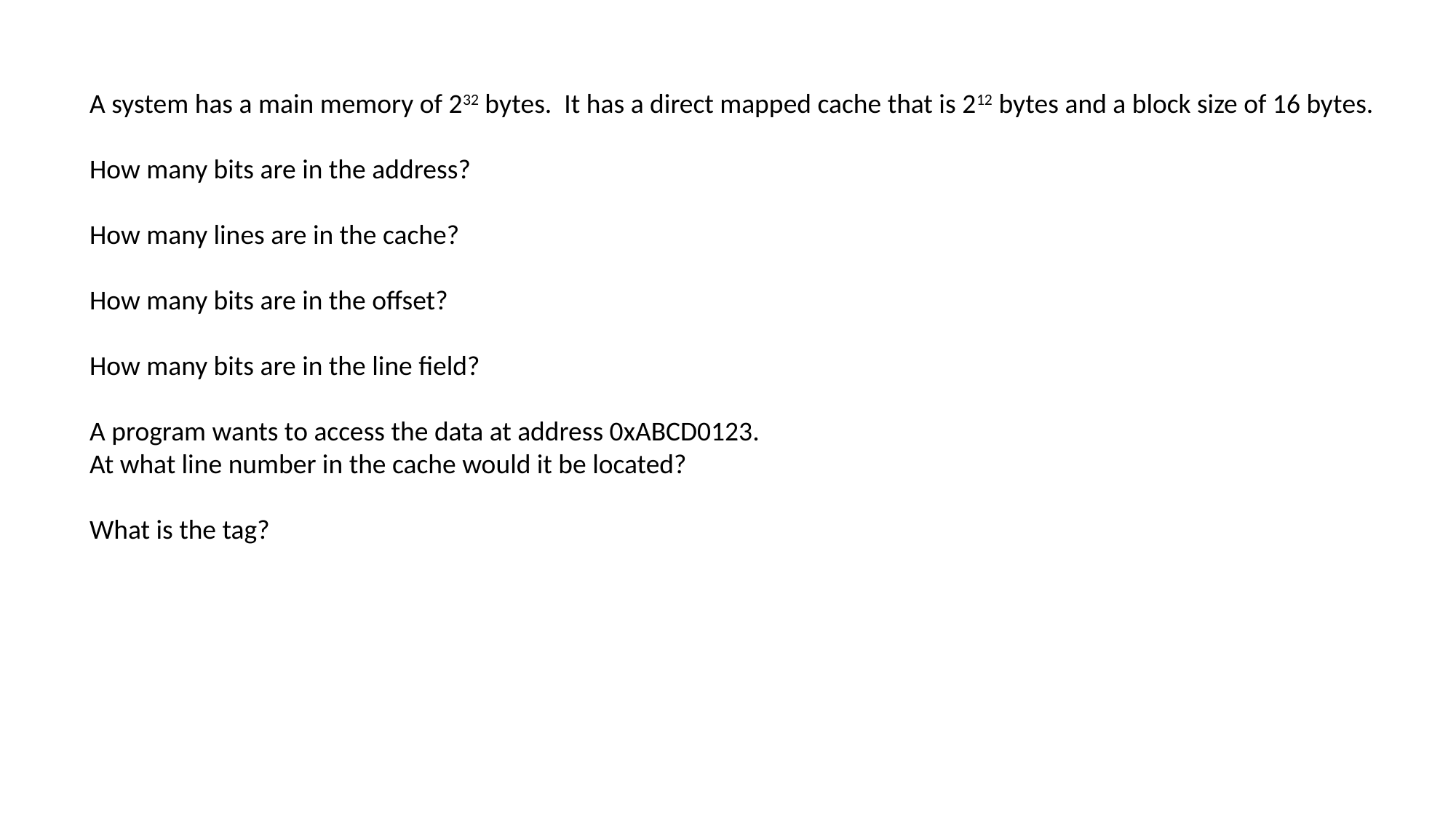

Example Problem 8
# Example Problem 8

A system has a main memory of 232 bytes.  It has a direct mapped cache that is 212 bytes and a block size of 16 bytes.

How many bits are in the address?

How many lines are in the cache?

How many bits are in the offset?

How many bits are in the line field?

A program wants to access the data at address 0xABCD0123.
At what line number in the cache would it be located?

What is the tag?